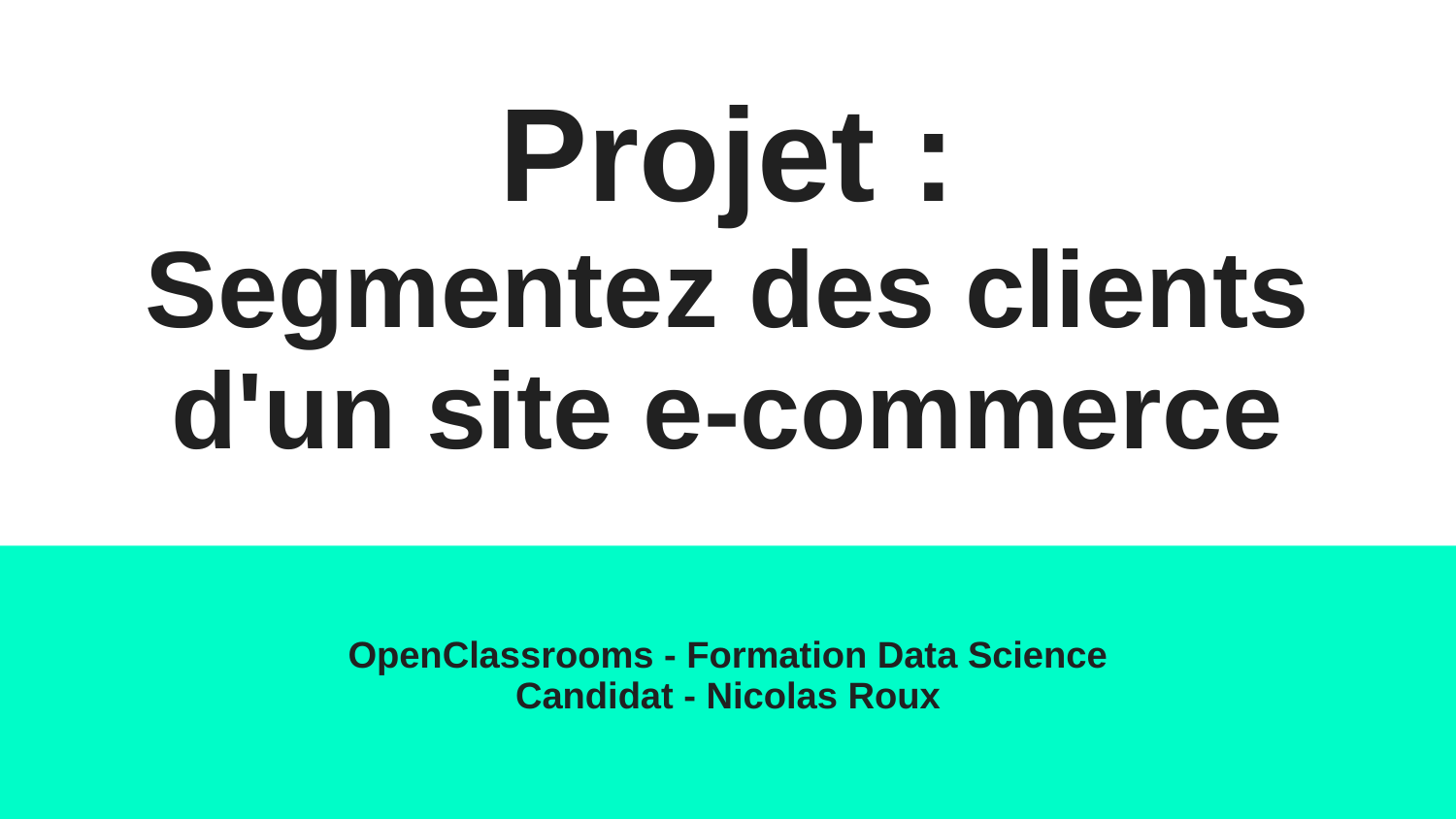

# Projet :
Segmentez des clients d'un site e-commerce
OpenClassrooms - Formation Data Science
Candidat - Nicolas Roux